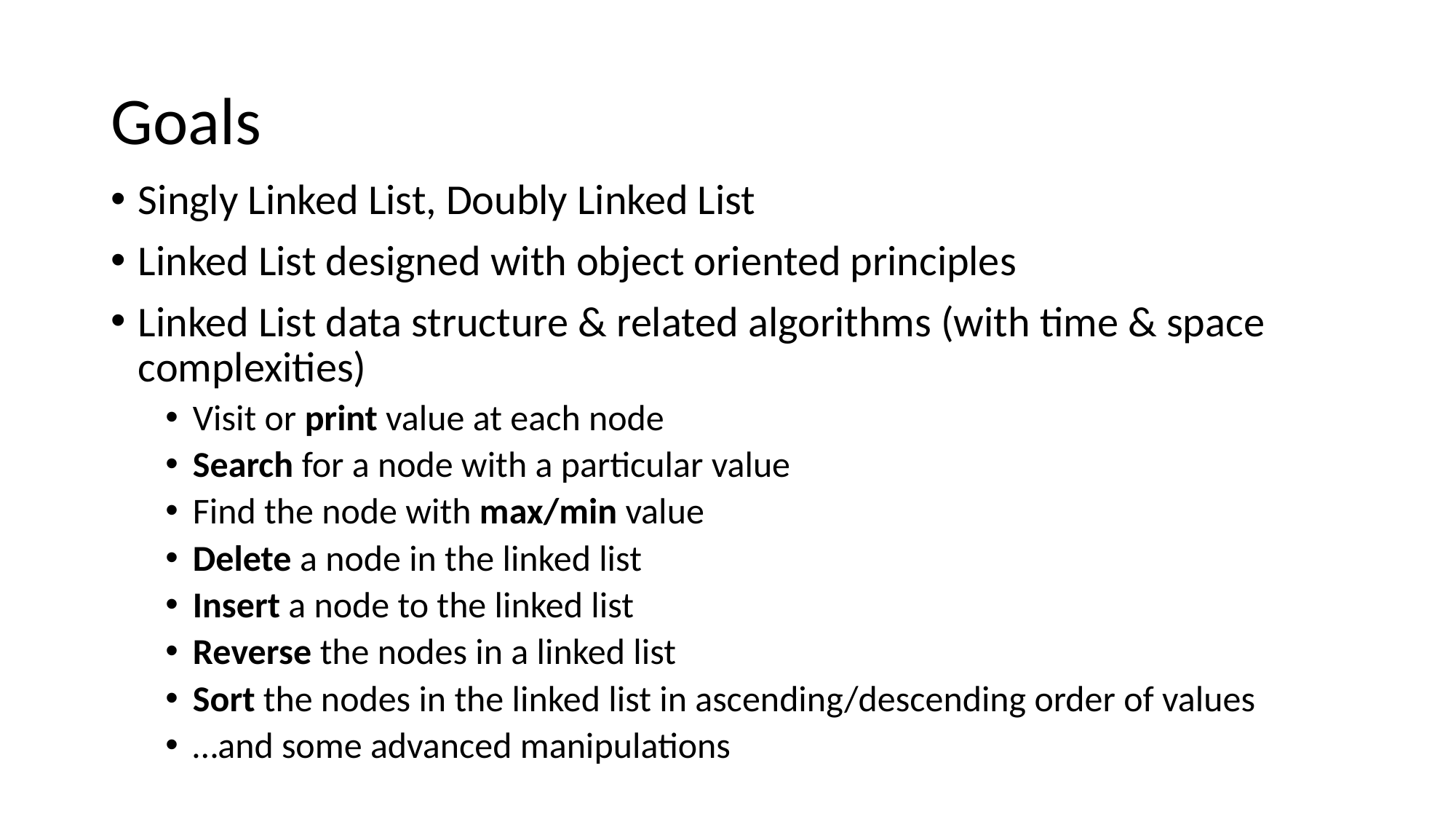

# Goals
Singly Linked List, Doubly Linked List
Linked List designed with object oriented principles
Linked List data structure & related algorithms (with time & space complexities)
Visit or print value at each node
Search for a node with a particular value
Find the node with max/min value
Delete a node in the linked list
Insert a node to the linked list
Reverse the nodes in a linked list
Sort the nodes in the linked list in ascending/descending order of values
…and some advanced manipulations